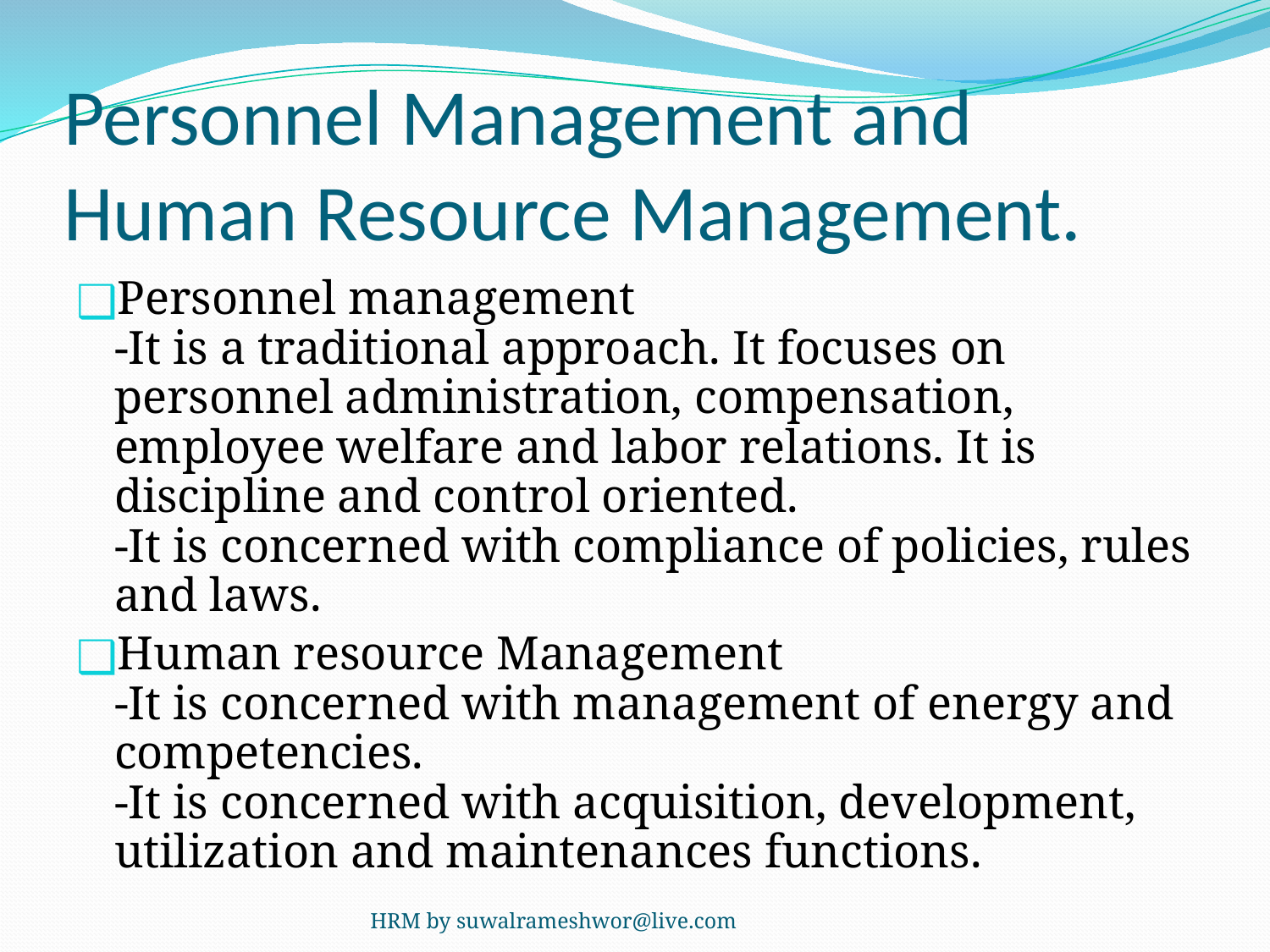

# Personnel Management and Human Resource Management.
Personnel management
-It is a traditional approach. It focuses on personnel administration, compensation, employee welfare and labor relations. It is discipline and control oriented.
-It is concerned with compliance of policies, rules and laws.
Human resource Management
-It is concerned with management of energy and competencies.
-It is concerned with acquisition, development, utilization and maintenances functions.
HRM by suwalrameshwor@live.com